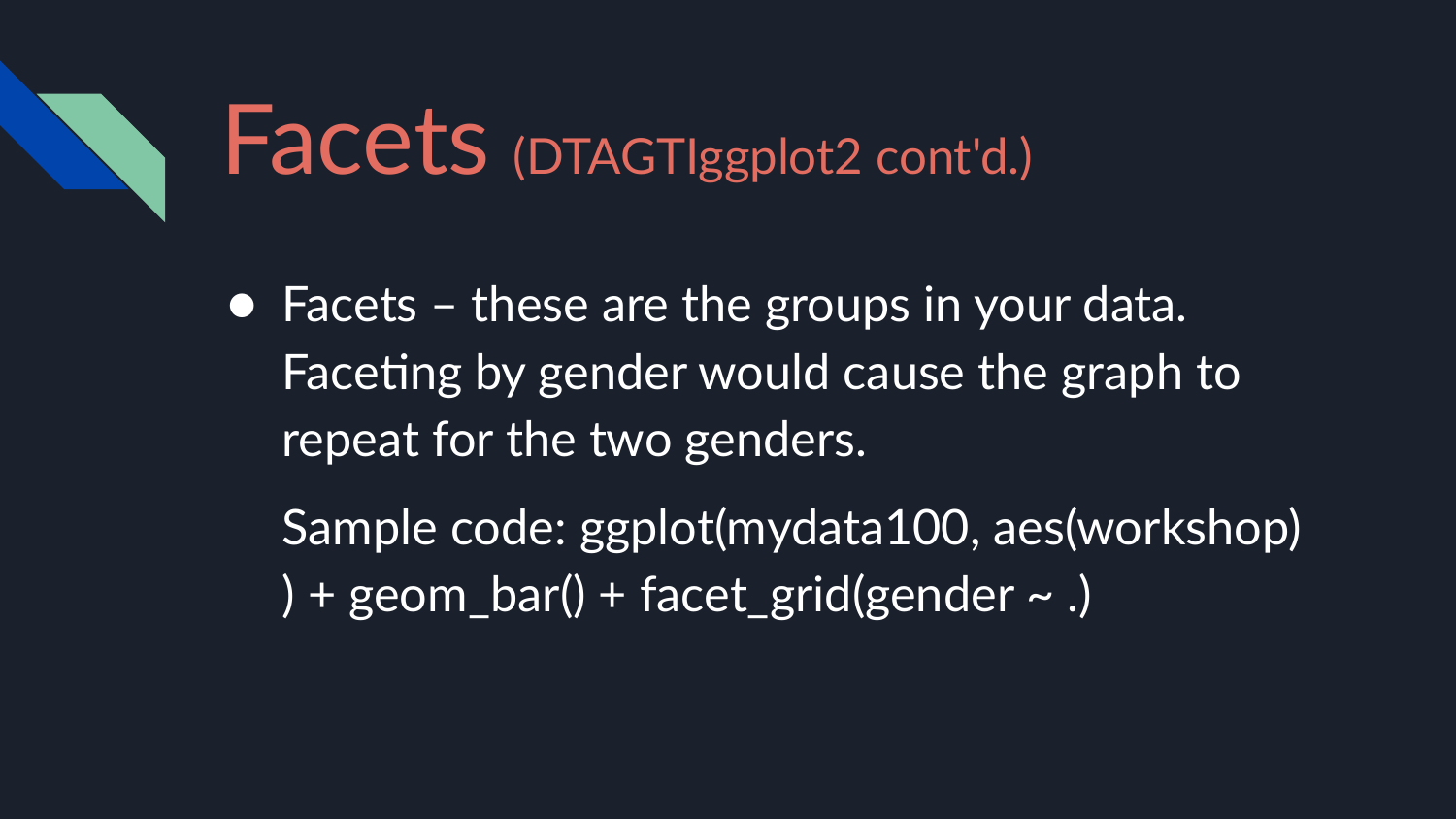

# Facets (DTAGTIggplot2 cont'd.)
Facets – these are the groups in your data. Faceting by gender would cause the graph to repeat for the two genders.
Sample code: ggplot(mydata100, aes(workshop) ) + geom_bar() + facet_grid(gender ~ .)